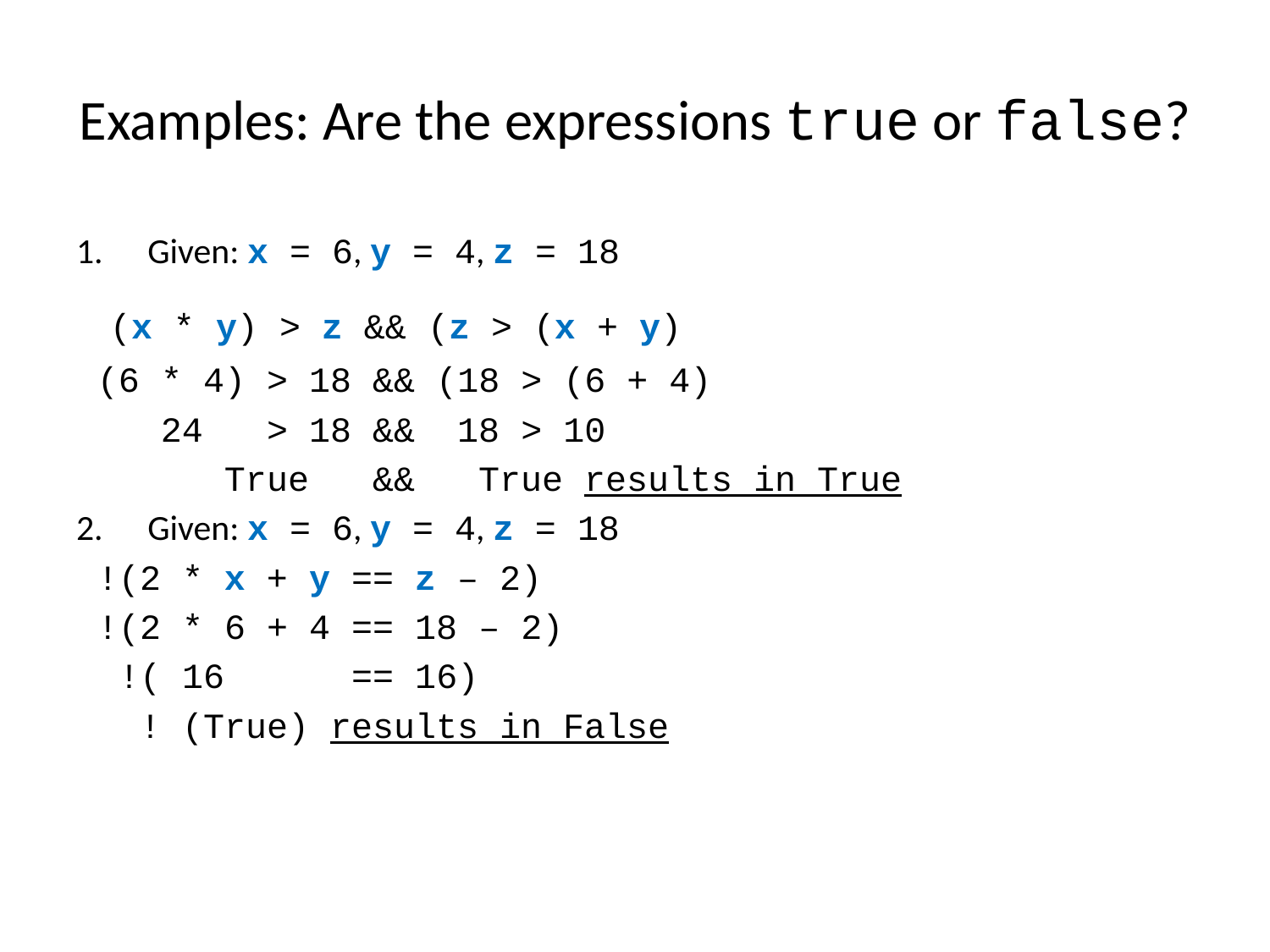

# Examples: Are the expressions true or false?
Given: x = 6, y = 4, z = 18
 (x * y) > z && (z > (x + y)
 (6 * 4) > 18 && (18 > (6 + 4)
    24   > 18 &&  18 > 10
       True   &&   True results in True
Given: x = 6, y = 4, z = 18
 !(2 * x + y == z – 2)
 !(2 * 6 + 4 == 18 – 2)
  !( 16      == 16)
   ! (True) results in False